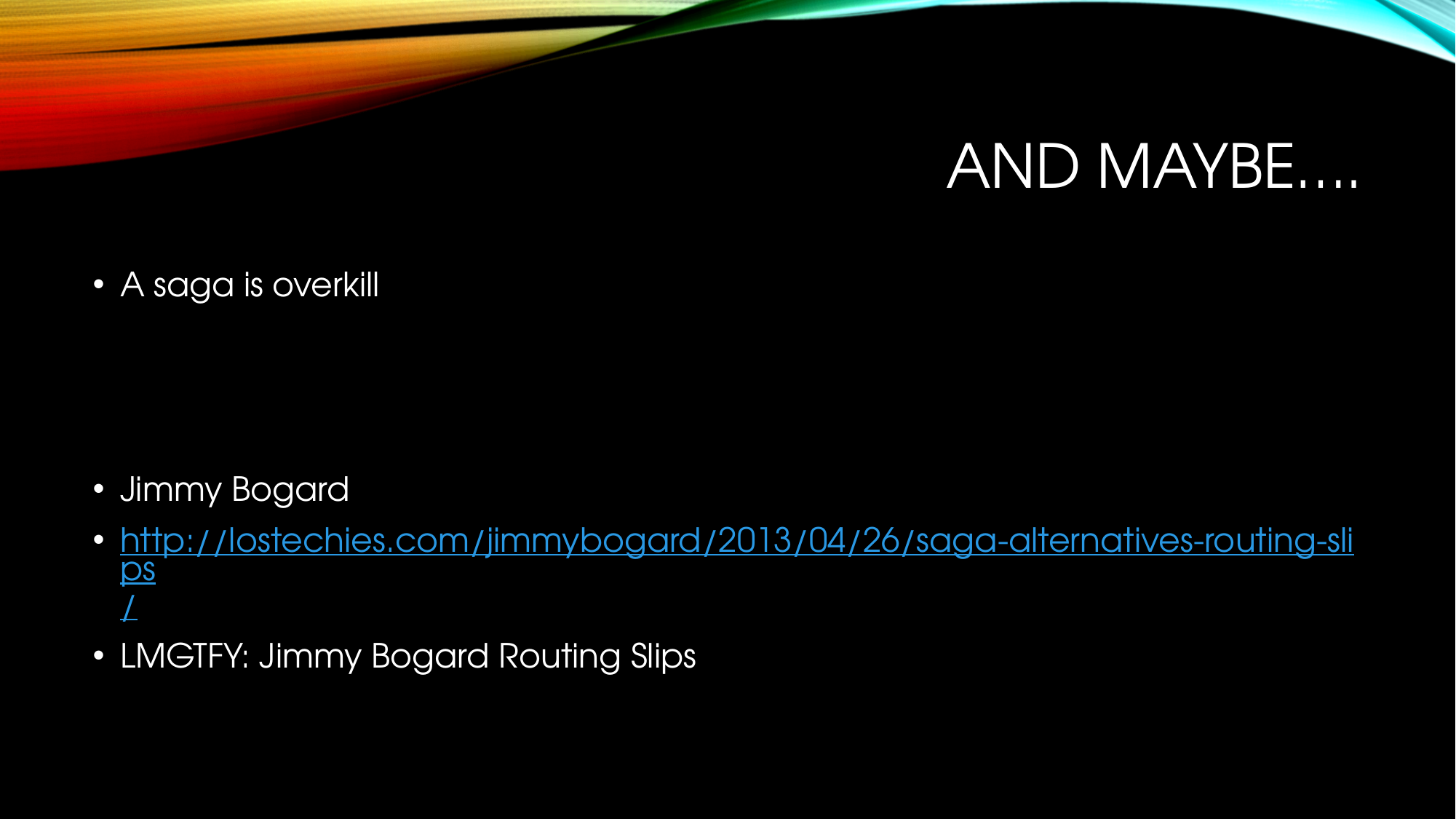

# And maybe….
A saga is overkill

Jimmy Bogard
http://lostechies.com/jimmybogard/2013/04/26/saga-alternatives-routing-slips/
LMGTFY: Jimmy Bogard Routing Slips